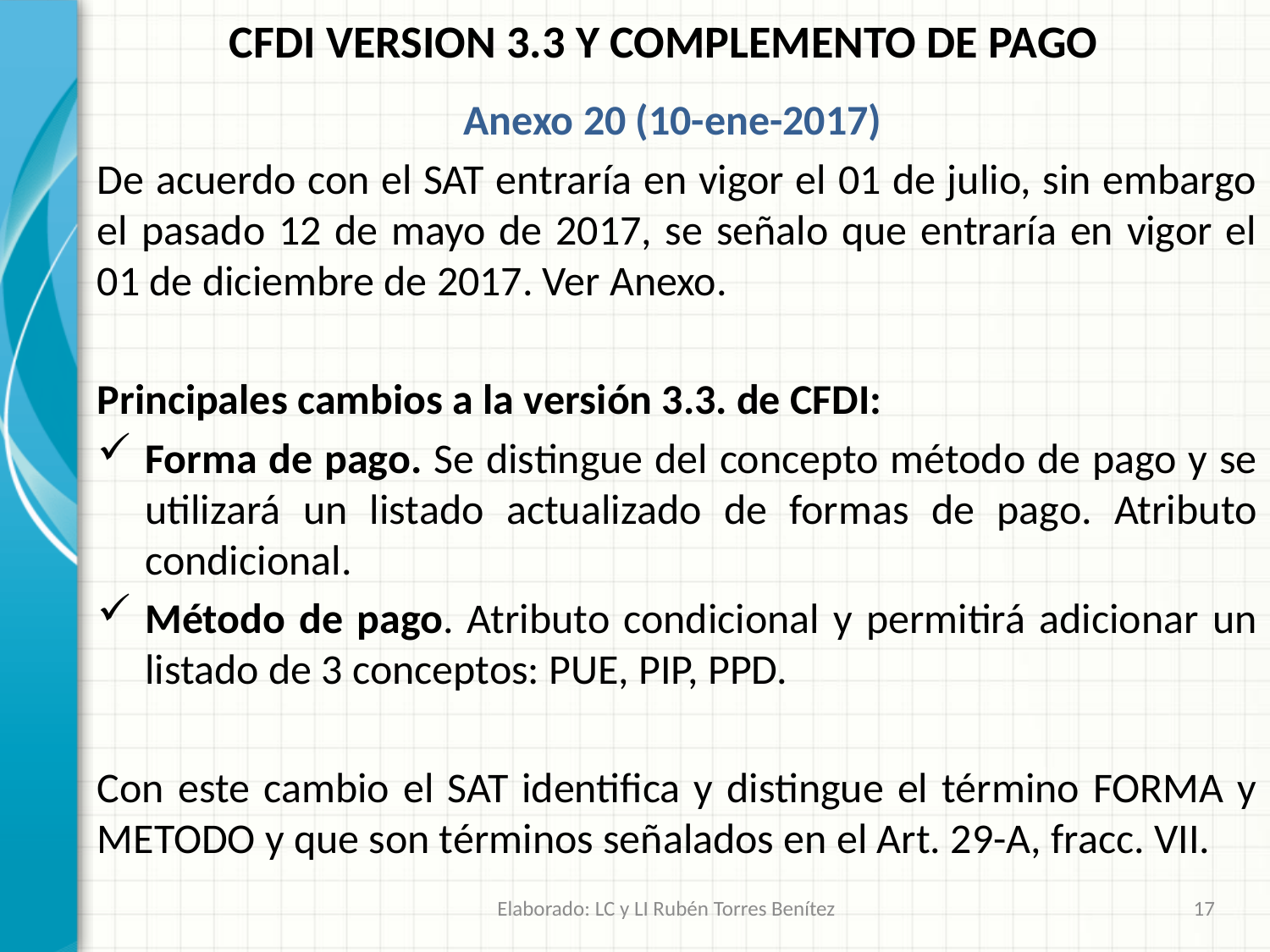

CFDI VERSION 3.3 Y COMPLEMENTO DE PAGO
Anexo 20 (10-ene-2017)
De acuerdo con el SAT entraría en vigor el 01 de julio, sin embargo el pasado 12 de mayo de 2017, se señalo que entraría en vigor el 01 de diciembre de 2017. Ver Anexo.

Principales cambios a la versión 3.3. de CFDI:
Forma de pago. Se distingue del concepto método de pago y se utilizará un listado actualizado de formas de pago. Atributo condicional.
Método de pago. Atributo condicional y permitirá adicionar un listado de 3 conceptos: PUE, PIP, PPD.

Con este cambio el SAT identifica y distingue el término FORMA y METODO y que son términos señalados en el Art. 29-A, fracc. VII.
Elaborado: LC y LI Rubén Torres Benítez
17